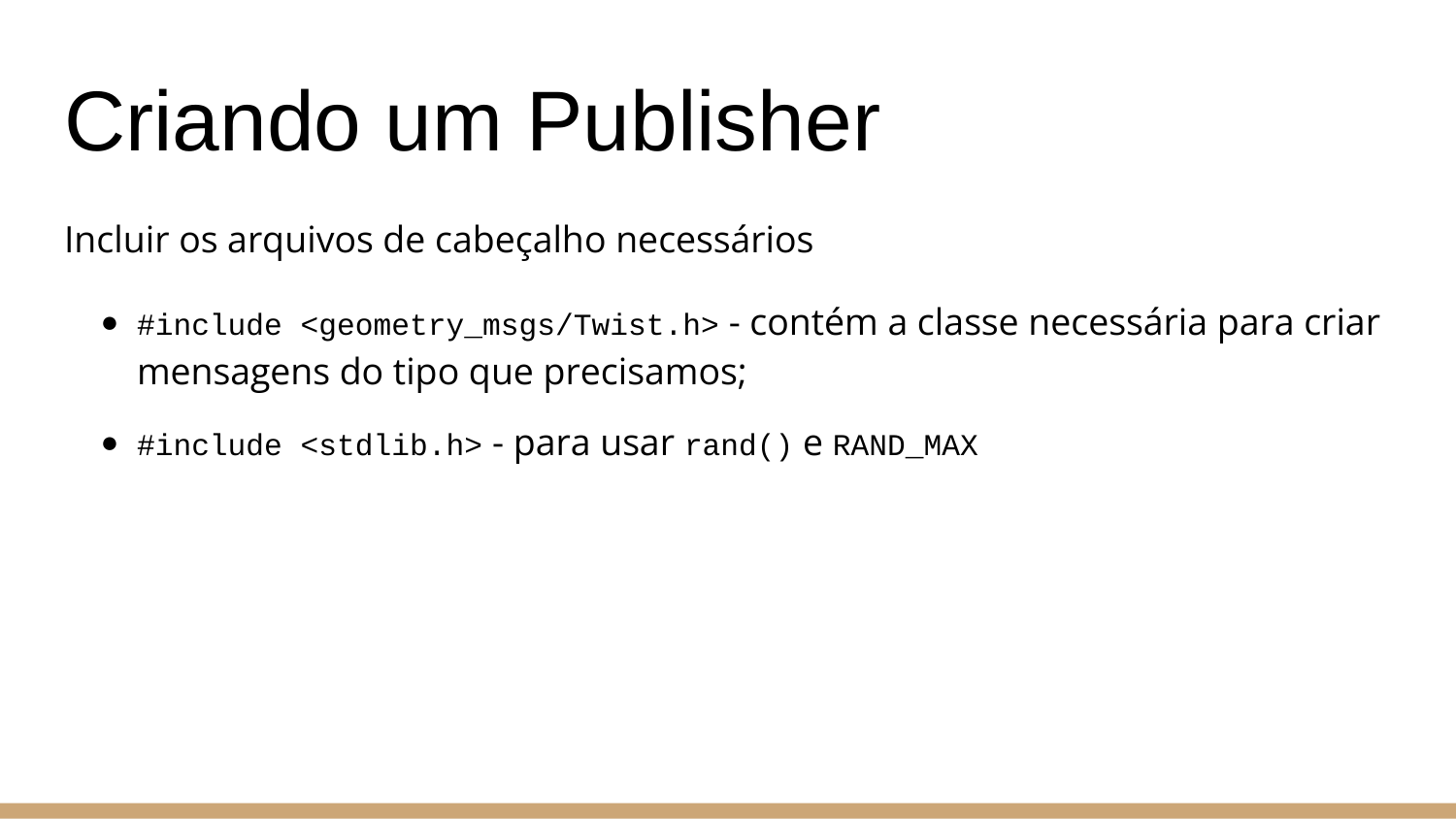

# Criando um Publisher
Incluir os arquivos de cabeçalho necessários
#include <geometry_msgs/Twist.h> - contém a classe necessária para criar mensagens do tipo que precisamos;
#include <stdlib.h> - para usar rand() e RAND_MAX